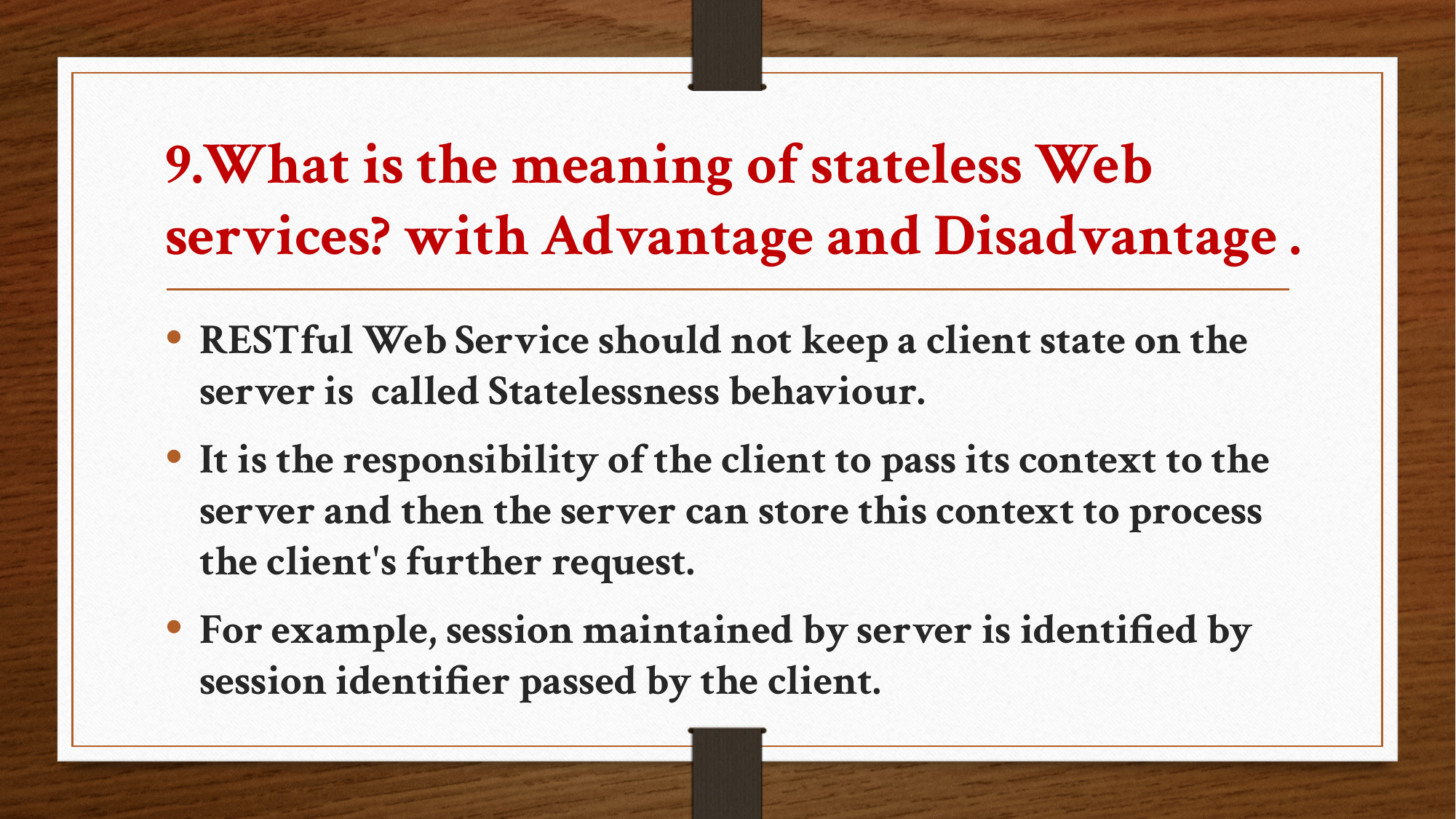

# 9.What is the meaning of stateless Web  services? with Advantage and Disadvantage .
RESTful Web Service should not keep a client state on the server is  called Statelessness behaviour.
It is the responsibility of the client to pass its context to the server and then the server can store this context to process the client's further request.
For example, session maintained by server is identified by session identifier passed by the client.